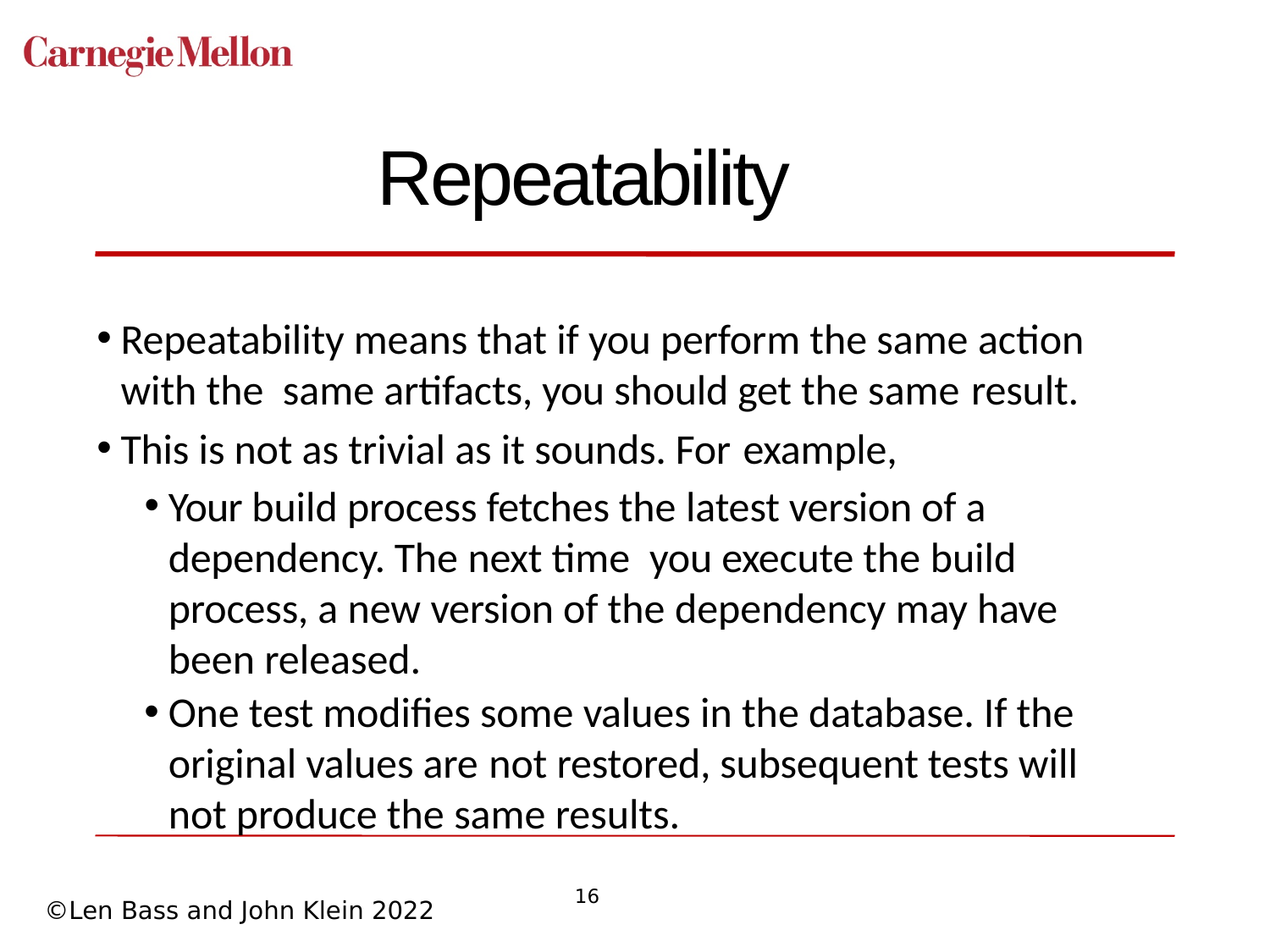

# Repeatability
Repeatability means that if you perform the same action with the  same artifacts, you should get the same result.
This is not as trivial as it sounds. For example,
Your build process fetches the latest version of a dependency. The next time  you execute the build process, a new version of the dependency may have  been released.
One test modifies some values in the database. If the original values are not restored, subsequent tests will not produce the same results.